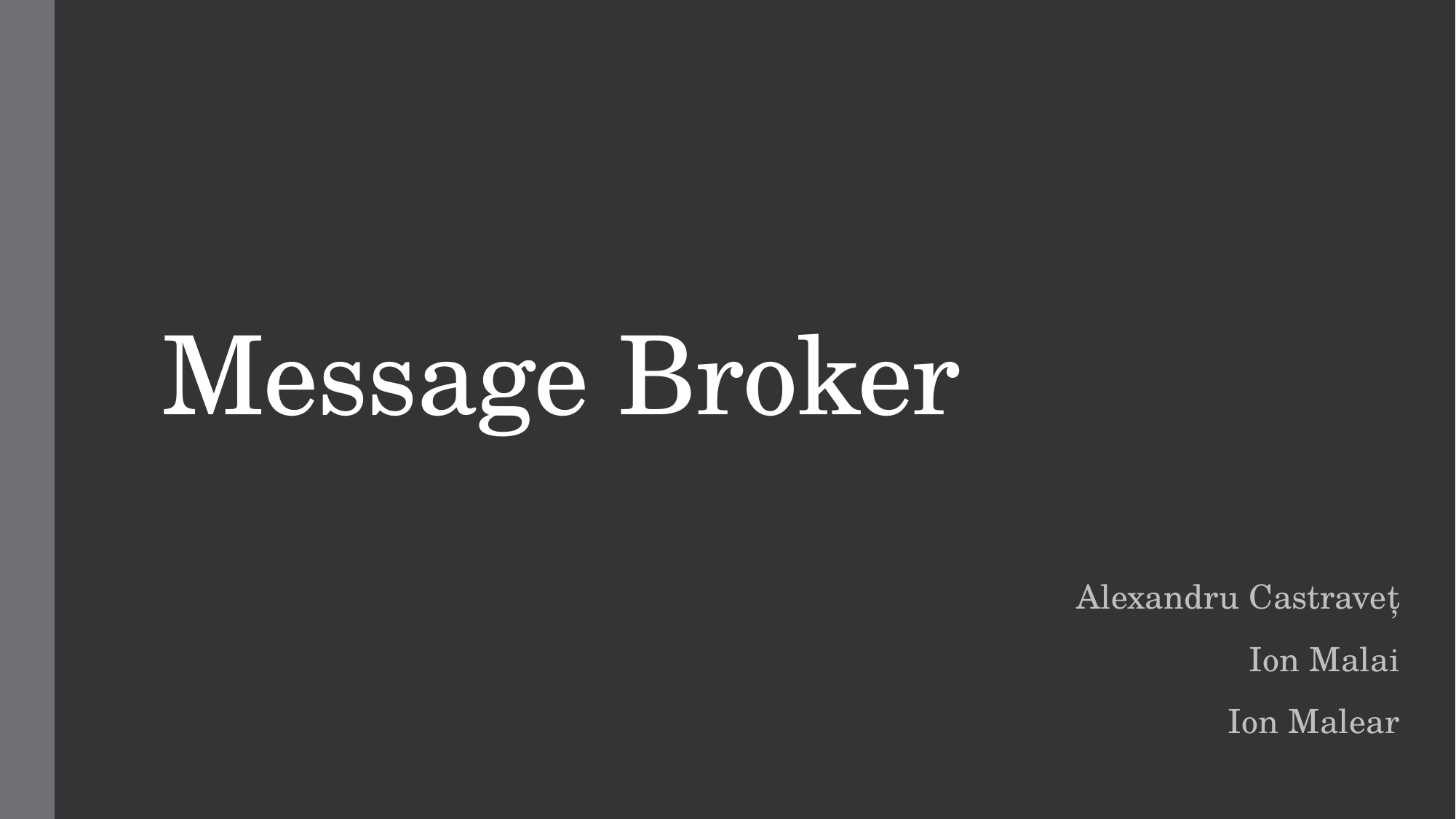

# Message Broker
Alexandru Castraveț
Ion Malai
Ion Malear